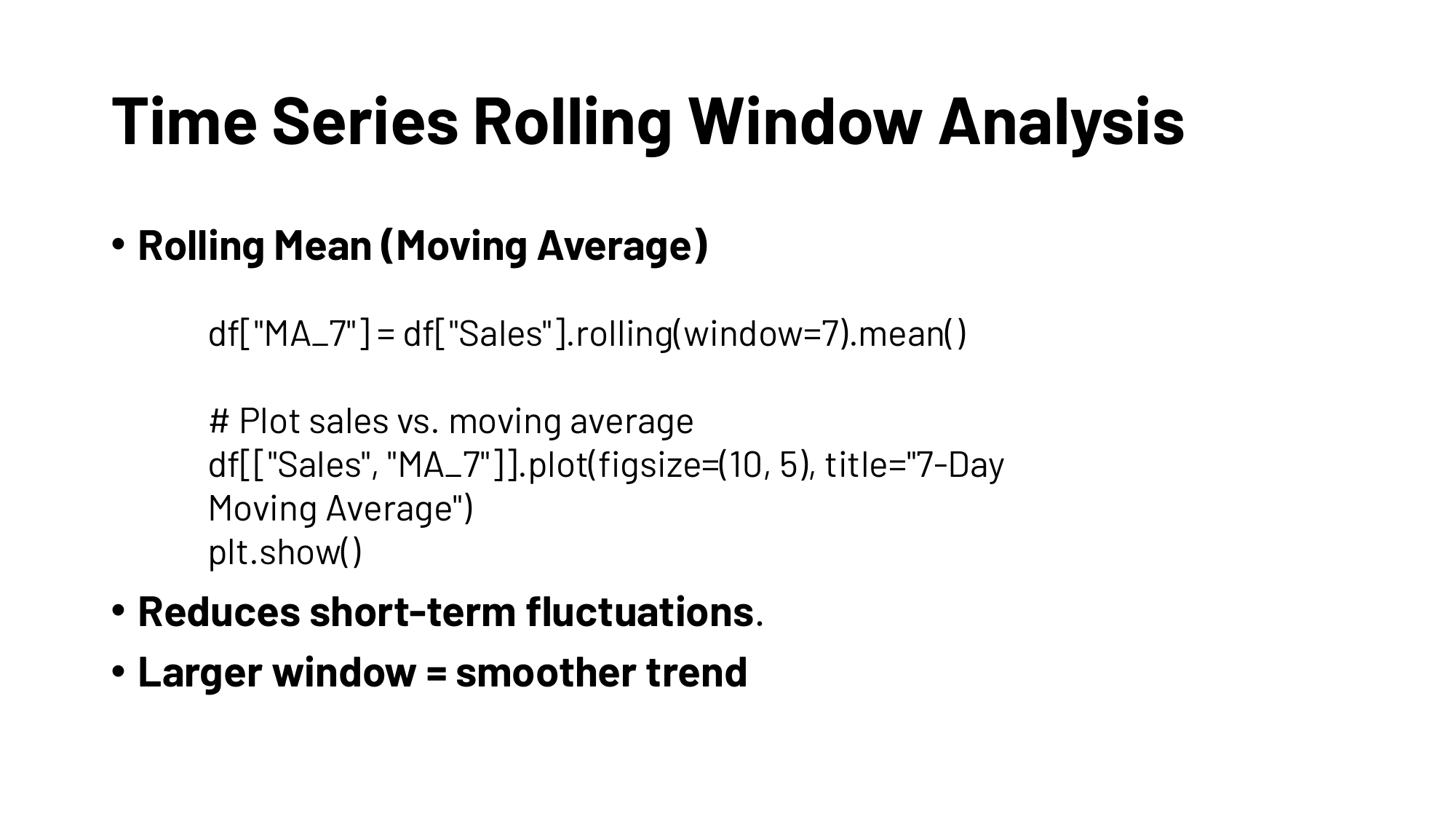

# Time Series Rolling Window Analysis
Rolling Mean (Moving Average)

Reduces short-term fluctuations.
Larger window = smoother trend
df["MA_7"] = df["Sales"].rolling(window=7).mean()

# Plot sales vs. moving average
df[["Sales", "MA_7"]].plot(figsize=(10, 5), title="7-Day Moving Average")
plt.show()